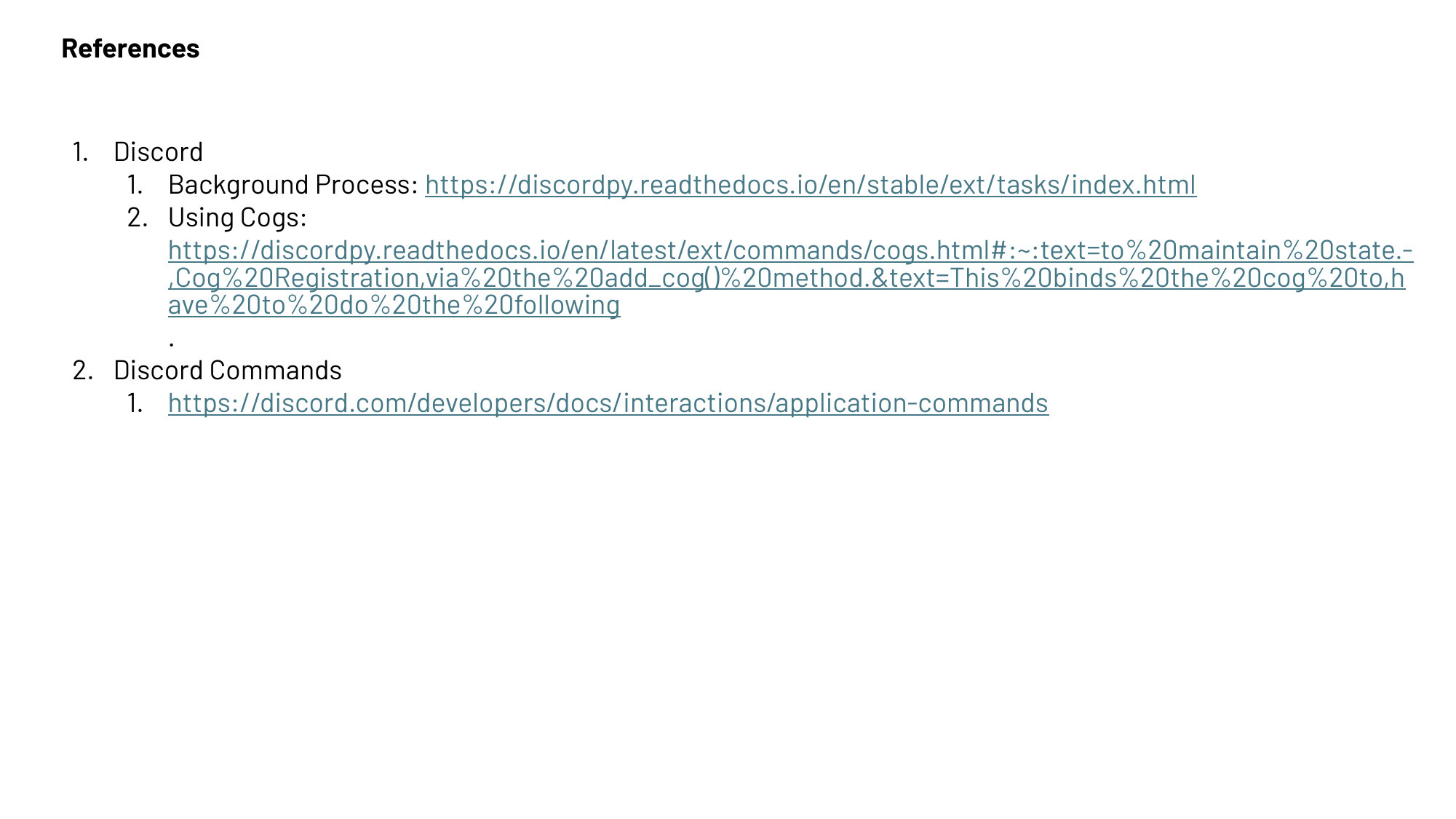

References
Discord
Background Process: https://discordpy.readthedocs.io/en/stable/ext/tasks/index.html
Using Cogs: https://discordpy.readthedocs.io/en/latest/ext/commands/cogs.html#:~:text=to%20maintain%20state.-,Cog%20Registration,via%20the%20add_cog()%20method.&text=This%20binds%20the%20cog%20to,have%20to%20do%20the%20following.
Discord Commands
https://discord.com/developers/docs/interactions/application-commands